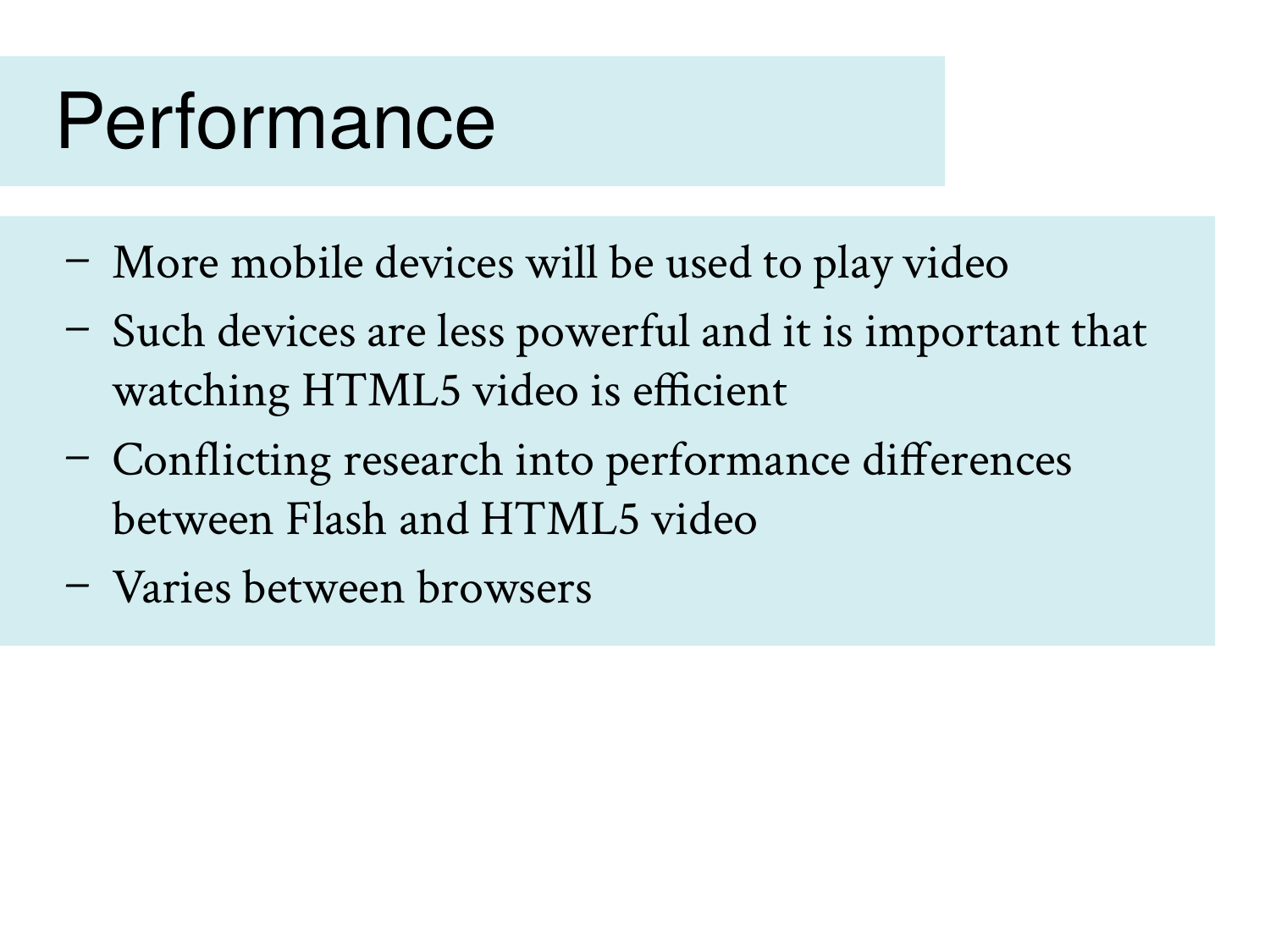

# Performance

More mobile devices will be used to play video
Such devices are less powerful and it is important that watching HTML5 video is efficient
Conflicting research into performance differences between Flash and HTML5 video
Varies between browsers